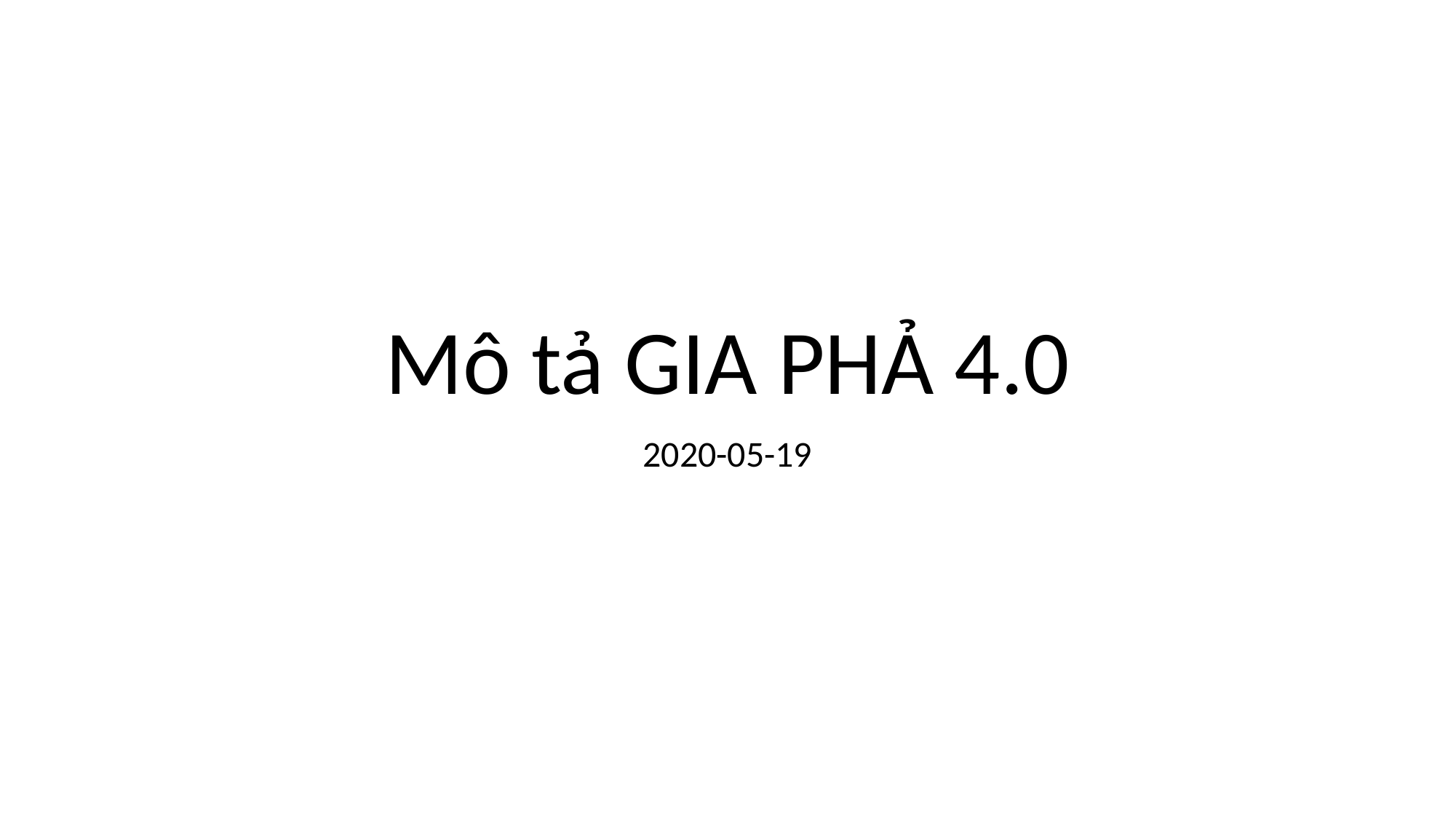

# Mô tả GIA PHẢ 4.0
2020-05-19